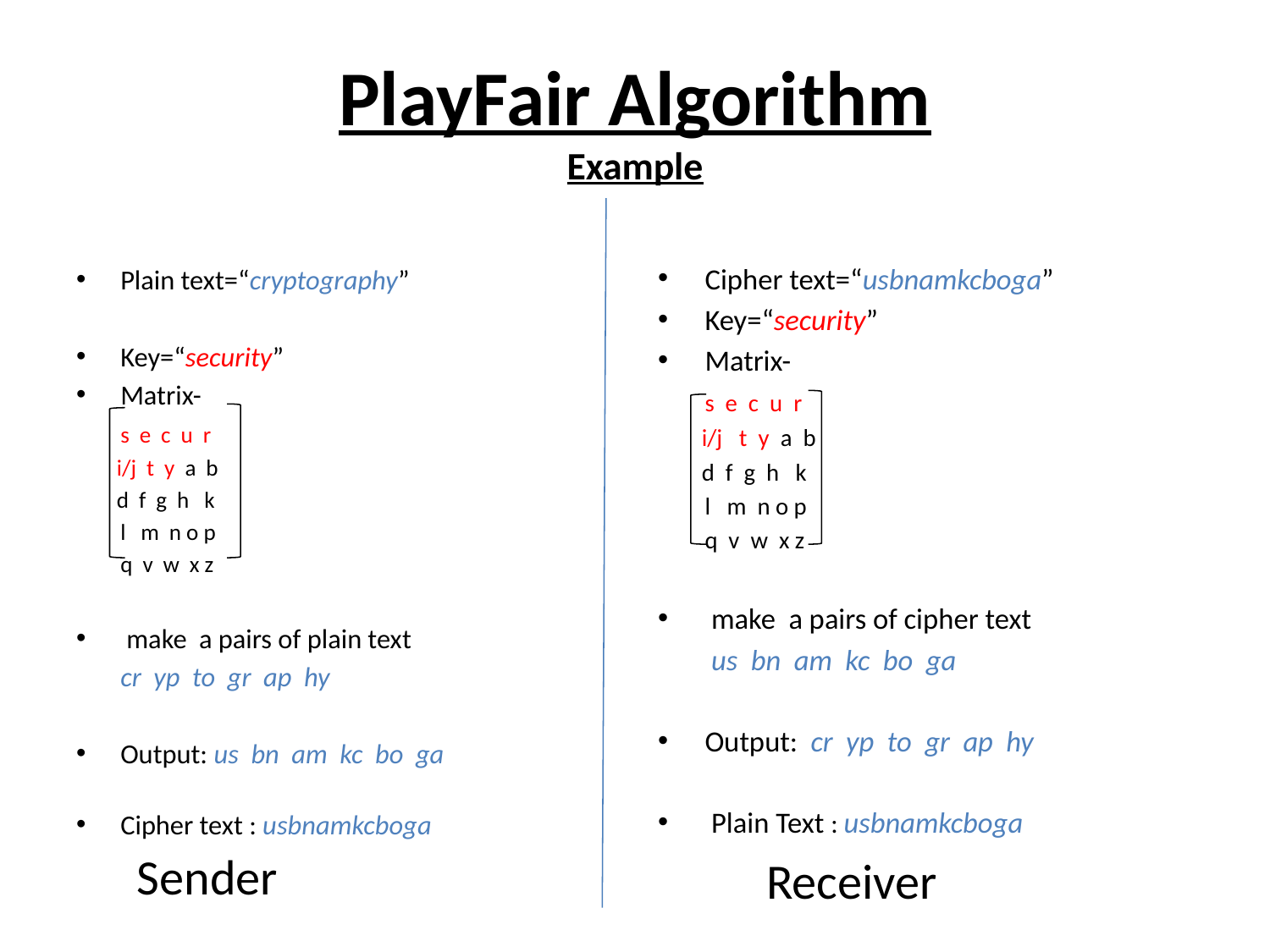

# PlayFair Algorithm Example
Cipher text=“usbnamkcboga”
Key=“security”
Matrix-
	s  e  c  u  r
        i/j   t  y  a  b
        d  f  g  h   k
 	l   m  n o p
	q  v  w  x z

 make  a pairs of cipher text
	 us  bn  am  kc  bo  ga

Output:  cr  yp  to  gr  ap  hy

 Plain Text : usbnamkcboga

Plain text=“cryptography”

Key=“security”
Matrix-
	s  e  c  u  r
        i/j  t  y  a  b
        d  f  g  h   k
 	l   m  n o p
	q  v  w  x z

 make  a pairs of plain text
	cr  yp  to  gr  ap  hy

Output: us  bn  am  kc  bo  ga
Cipher text : usbnamkcboga

Sender
Receiver